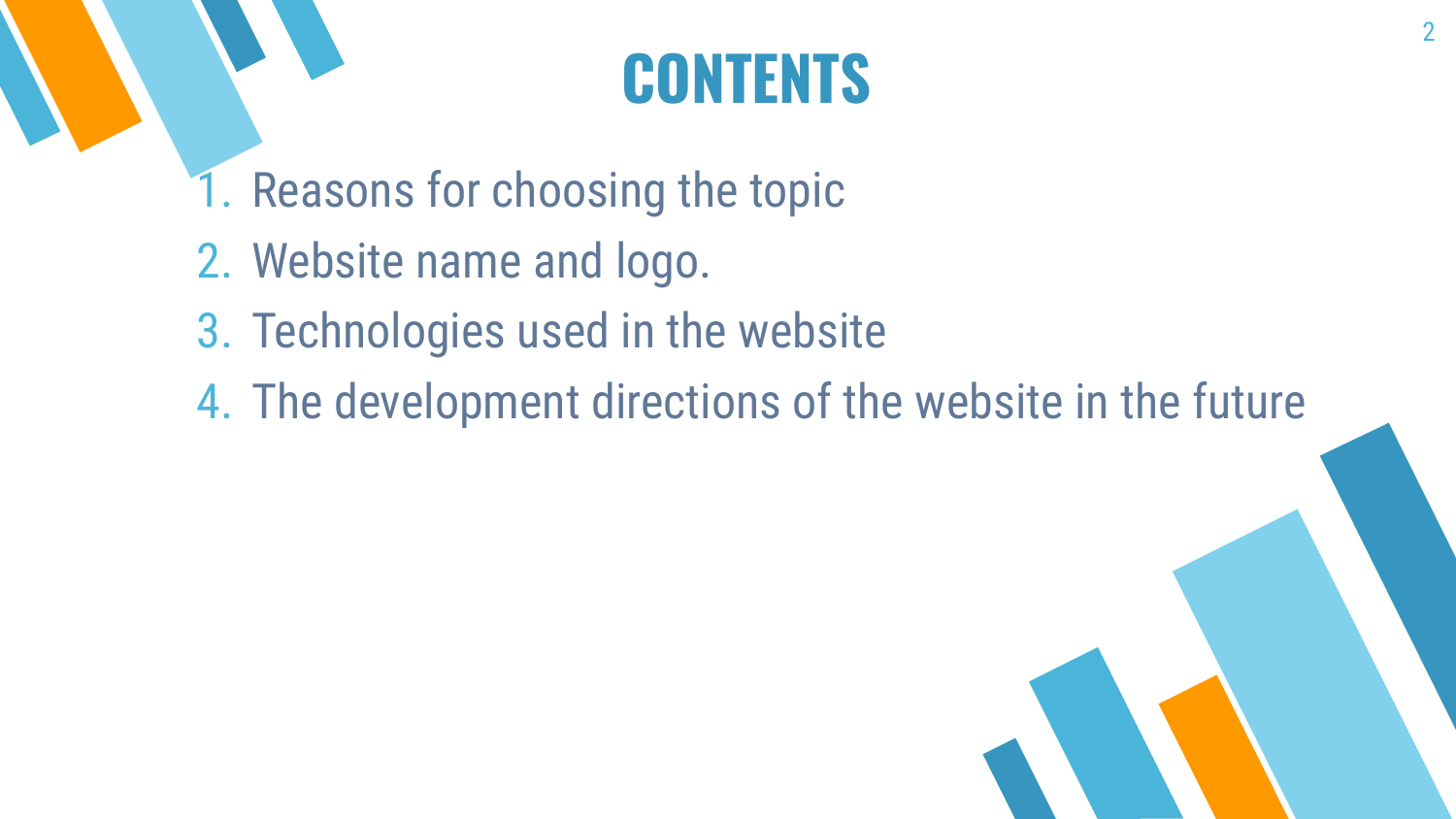

2
# CONTENTS
Reasons for choosing the topic
Website name and logo.
Technologies used in the website
The development directions of the website in the future